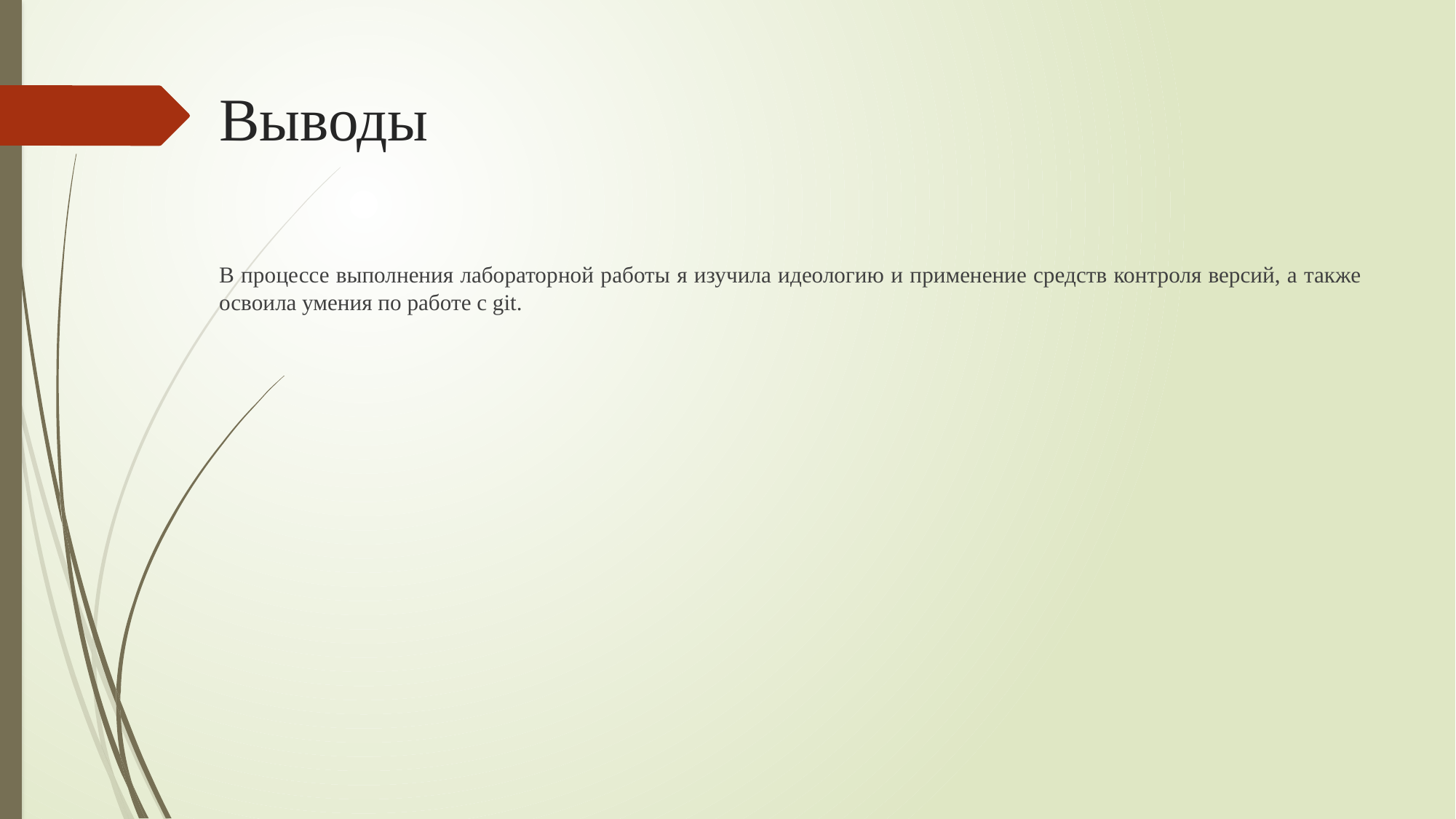

# Выводы
В процессе выполнения лабораторной работы я изучила идеологию и применение средств контроля версий, а также освоила умения по работе с git.